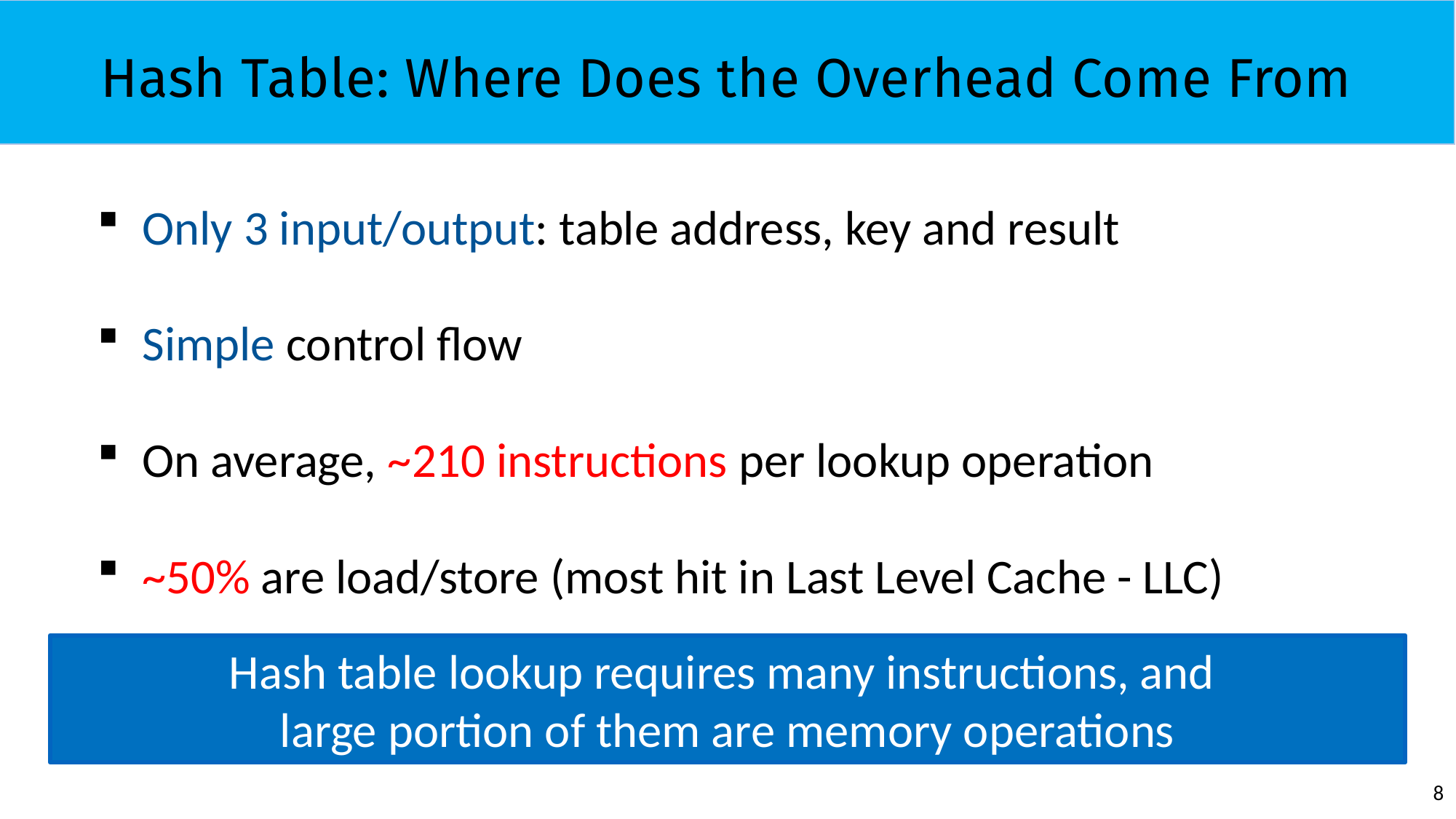

Hash Table: Where Does the Overhead Come From

 Only 3 input/output: table address, key and result

 Simple control flow

 On average, ~210 instructions per lookup operation

 ~50% are load/store (most hit in Last Level Cache - LLC)

Hash table lookup requires many instructions, and
large portion of them are memory operations
8